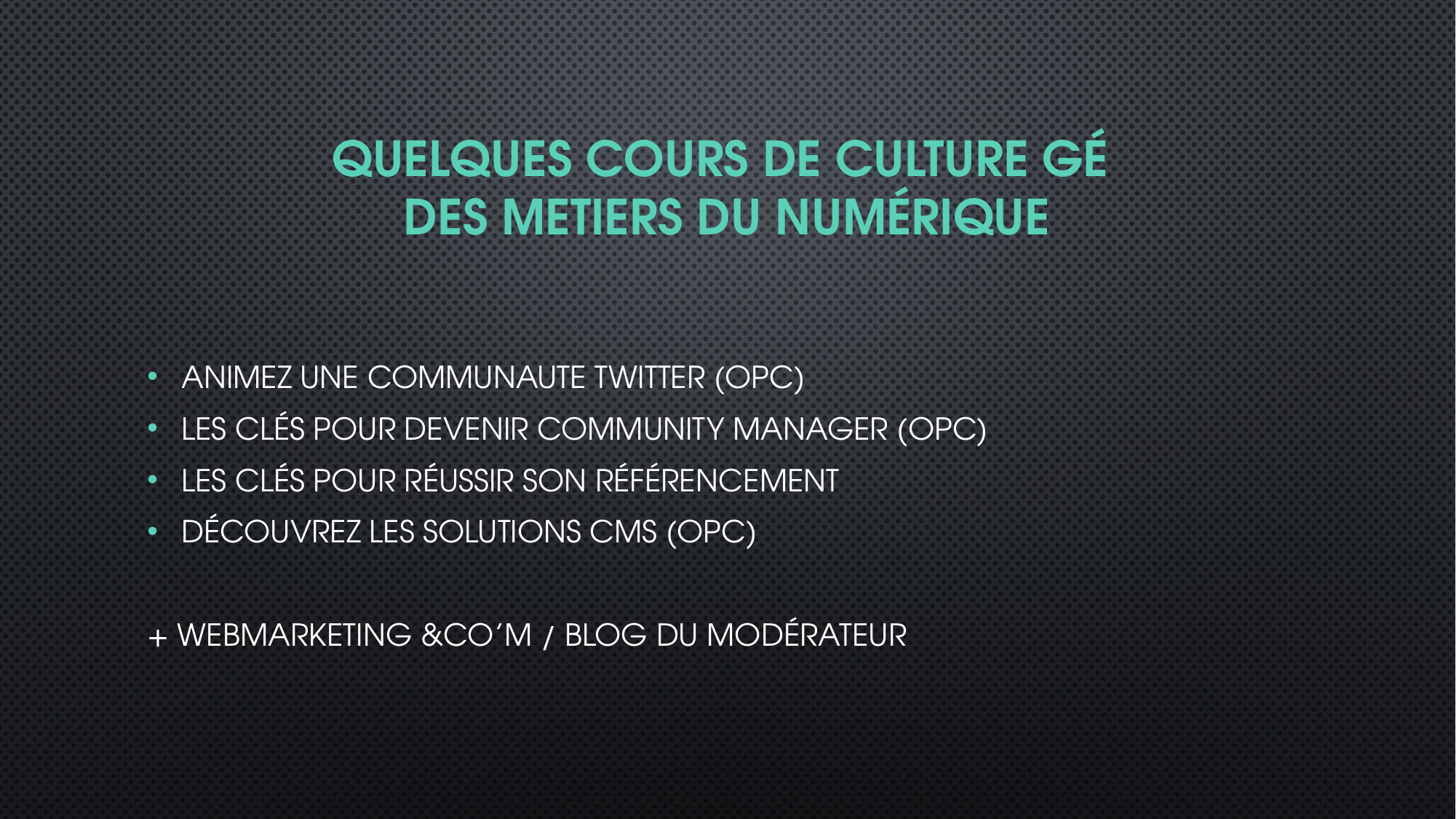

# Quelques cours de culture gé des metiers du numérique
Animez une communaute twitter (OPC)
Les clés pour devenir community manager (OPC)
Les clés pour réussir son référencement
Découvrez les solutions CMS (OPC)

+ Webmarketing &co’m / Blog du modérateur